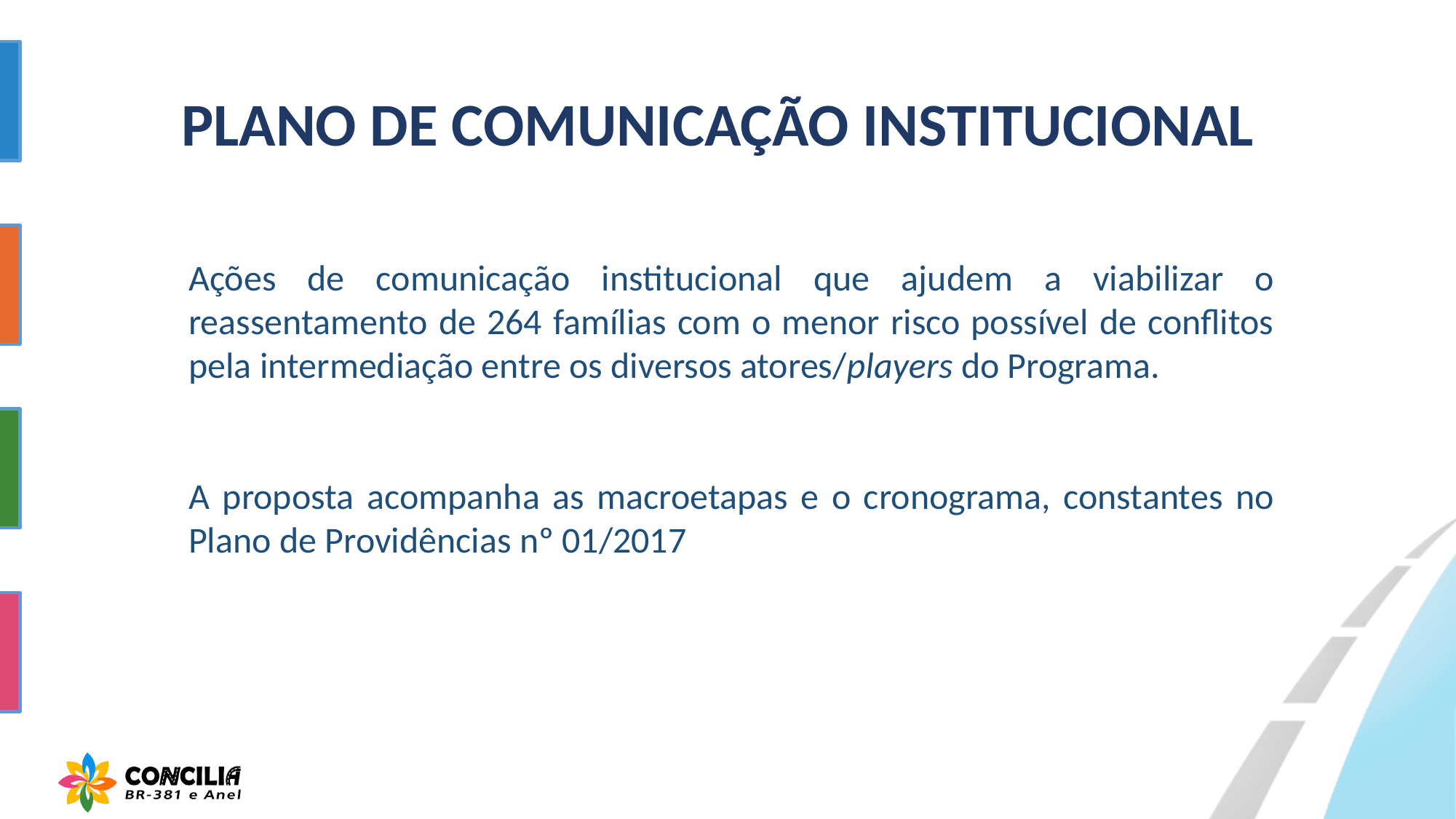

PLANO DE COMUNICAÇÃO INSTITUCIONAL

Ações de comunicação institucional que ajudem a viabilizar o reassentamento de 264 famílias com o menor risco possível de conflitos pela intermediação entre os diversos atores/players do Programa.

A proposta acompanha as macroetapas e o cronograma, constantes no Plano de Providências nº 01/2017